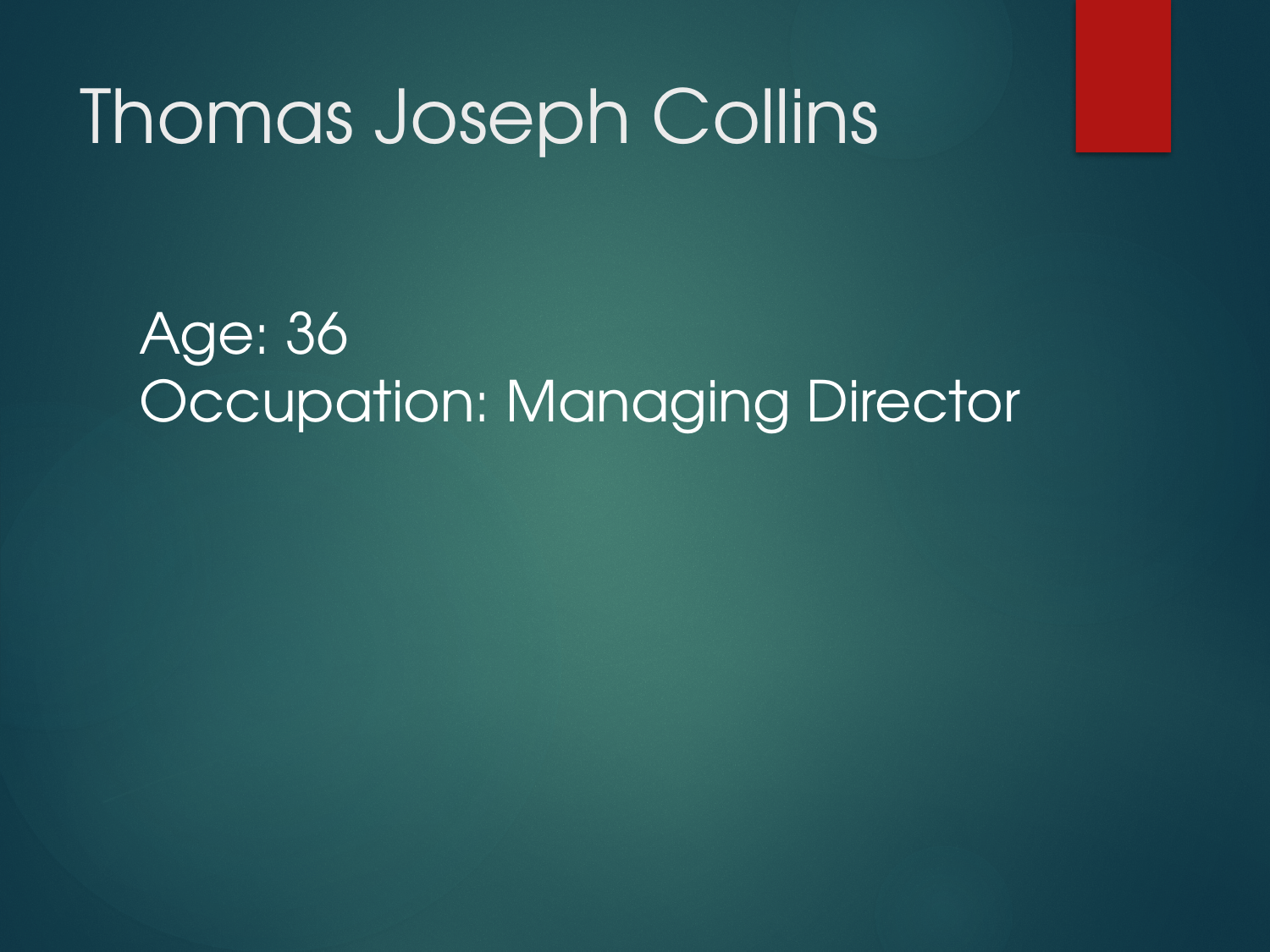

# Thomas Joseph Collins

Age: 36
Occupation: Managing Director